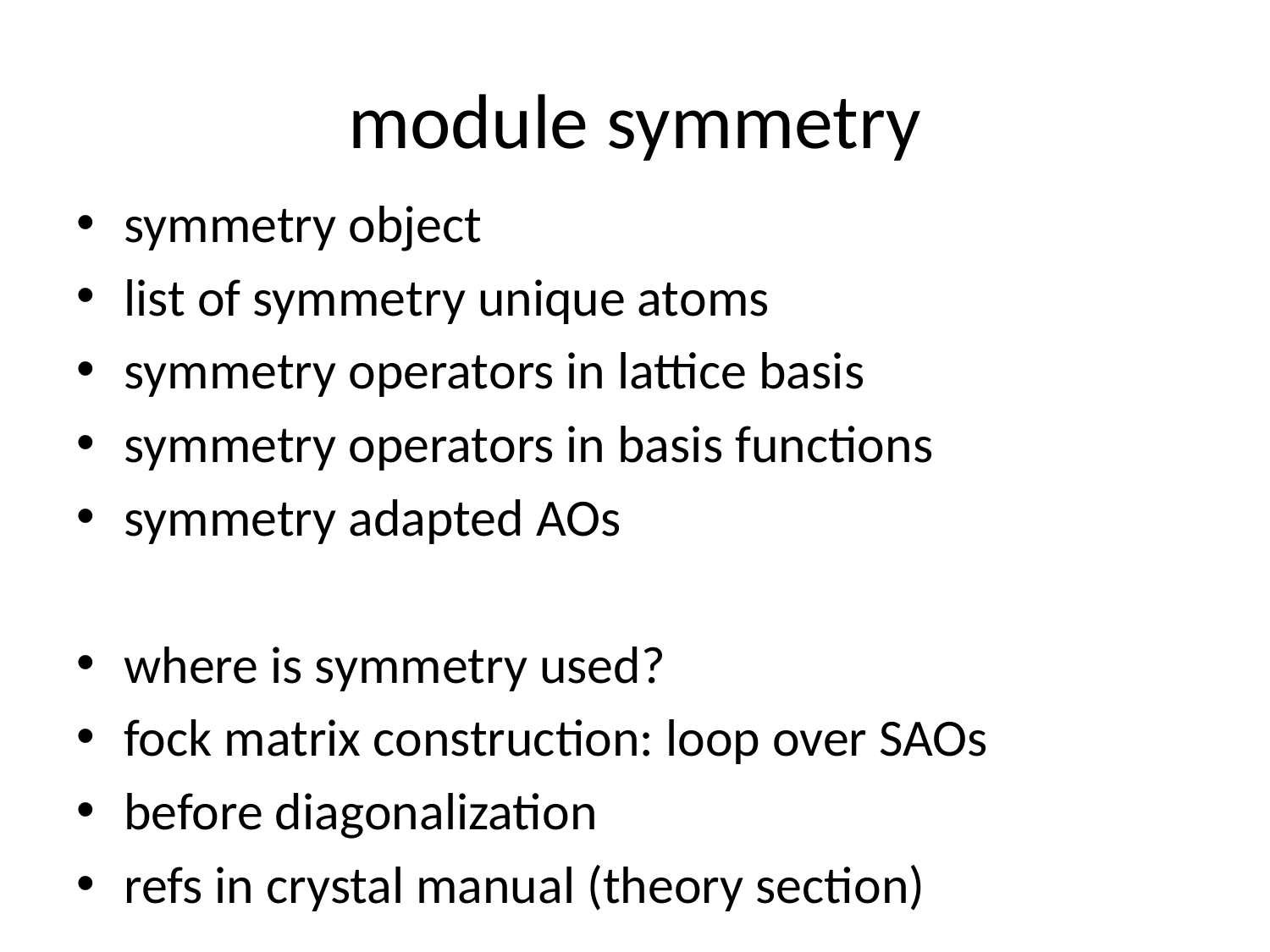

# module symmetry
symmetry object
list of symmetry unique atoms
symmetry operators in lattice basis
symmetry operators in basis functions
symmetry adapted AOs

where is symmetry used?
fock matrix construction: loop over SAOs
before diagonalization
refs in crystal manual (theory section)